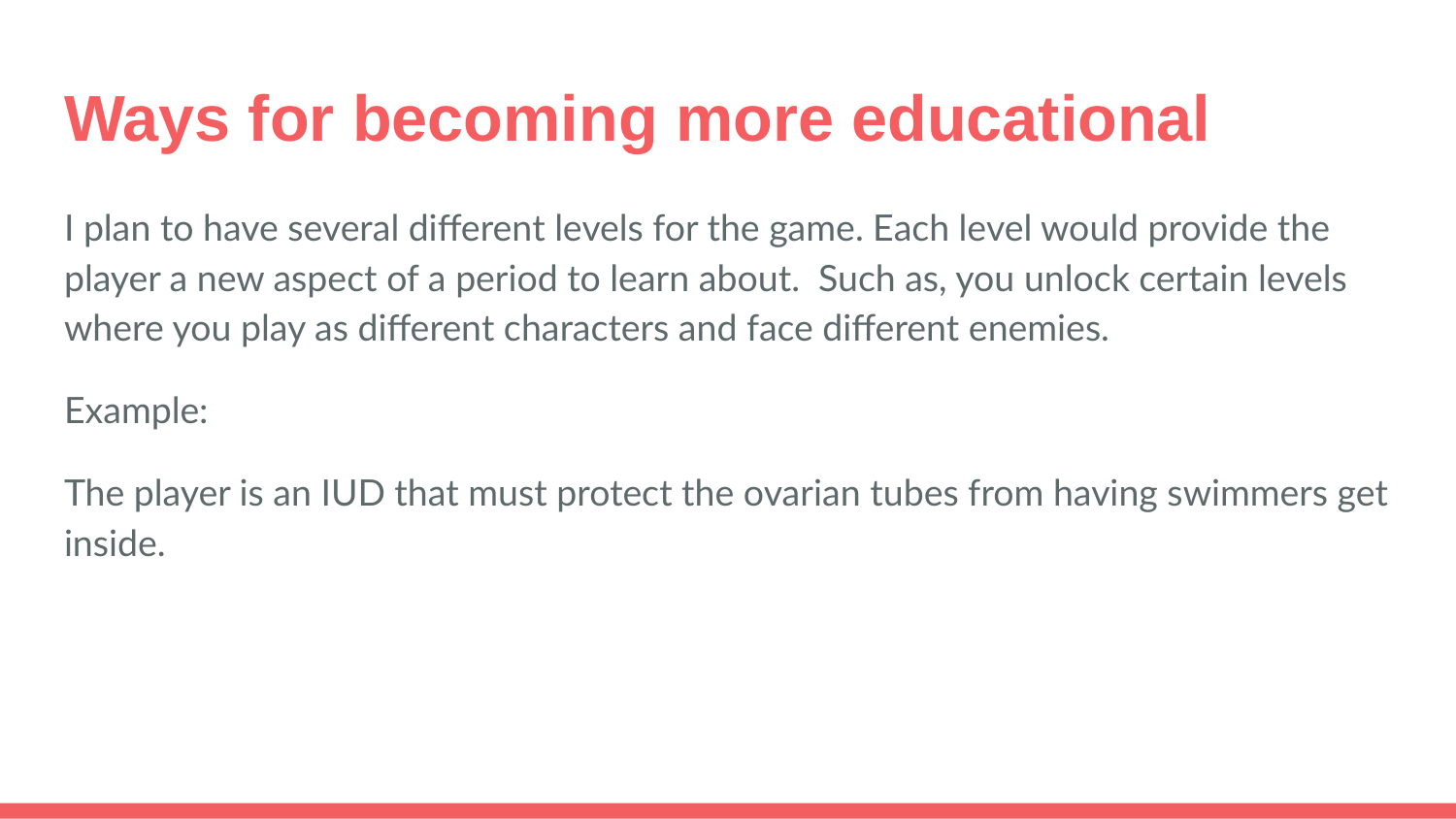

# Ways for becoming more educational
I plan to have several different levels for the game. Each level would provide the player a new aspect of a period to learn about.  Such as, you unlock certain levels where you play as different characters and face different enemies.
Example:
The player is an IUD that must protect the ovarian tubes from having swimmers get inside.